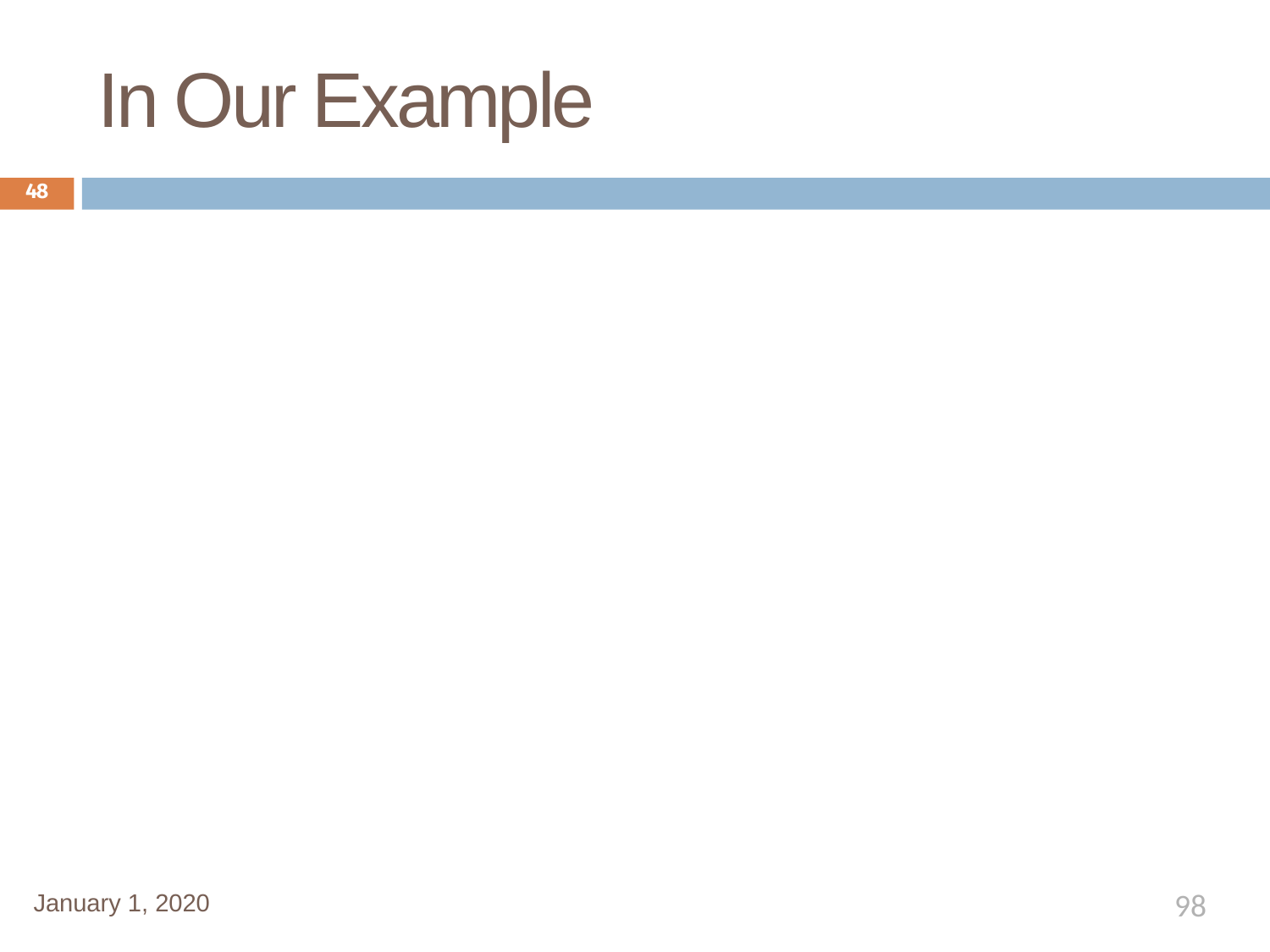

# In Our Example
48
98
January 1, 2020